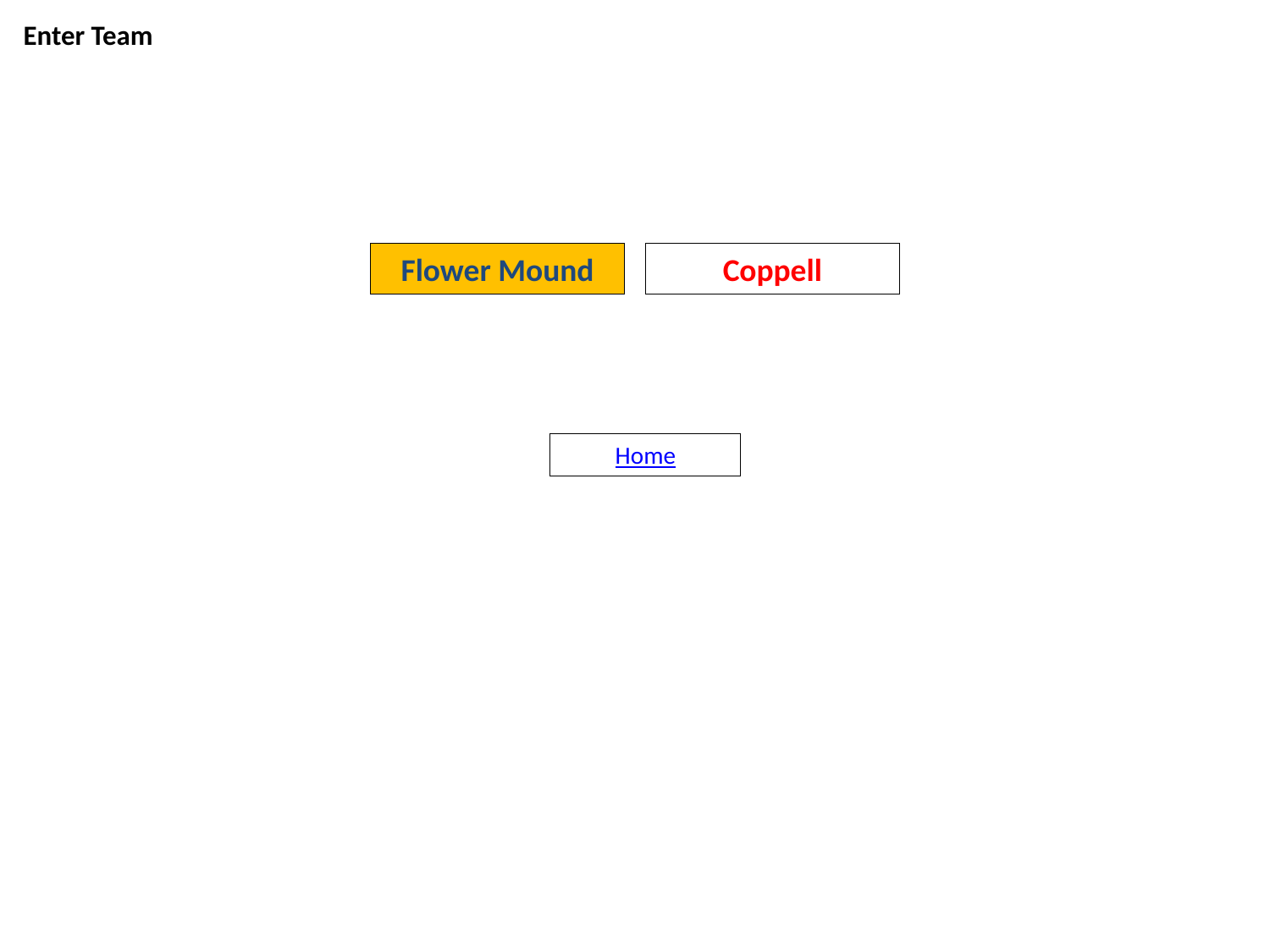

# Enter Team
Flower Mound
Coppell
Home